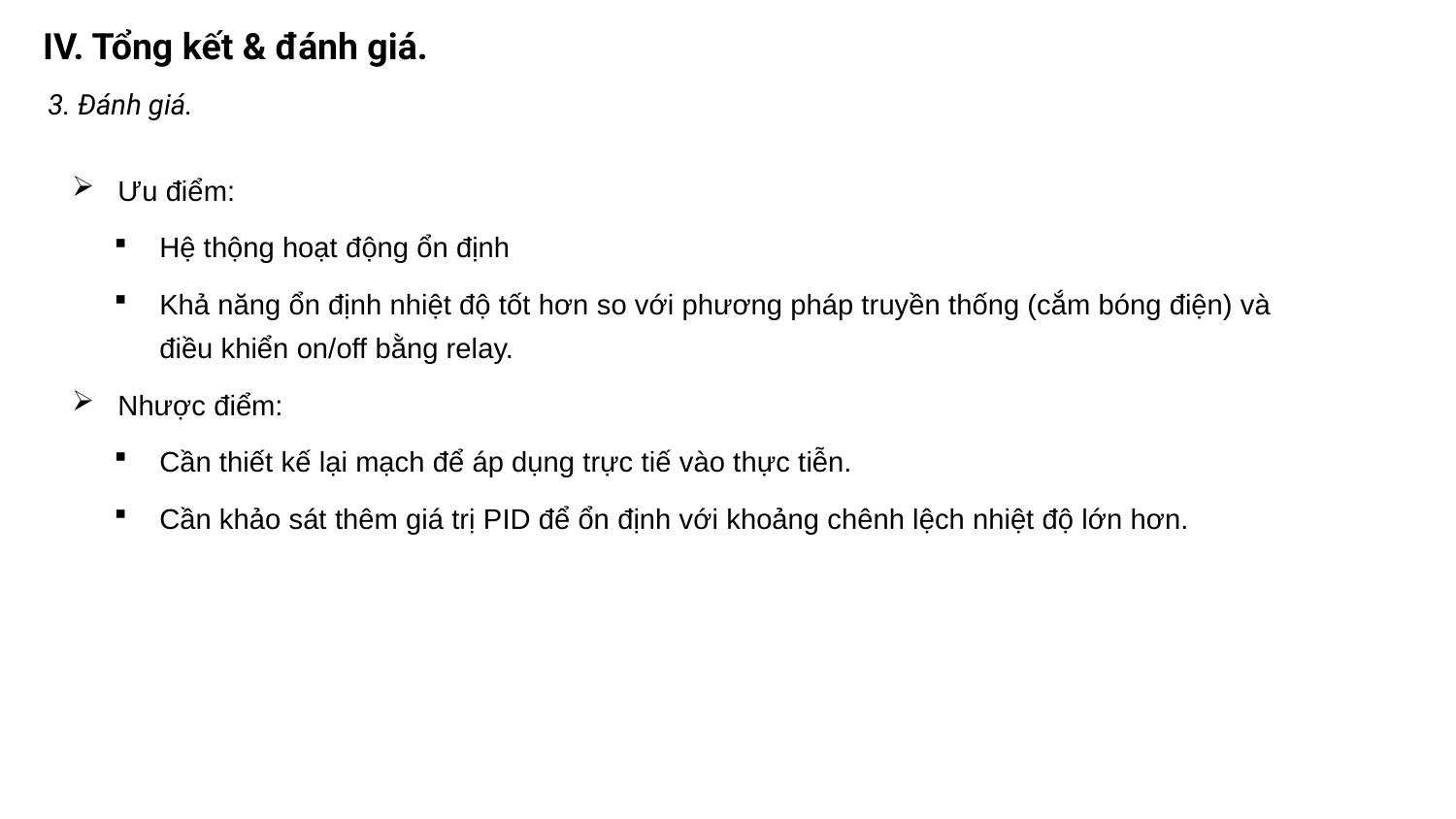

IV. Tổng kết & đánh giá.
3. Đánh giá.
Ưu điểm:
Hệ thộng hoạt động ổn định
Khả năng ổn định nhiệt độ tốt hơn so với phương pháp truyền thống (cắm bóng điện) và điều khiển on/off bằng relay.
Nhược điểm:
Cần thiết kế lại mạch để áp dụng trực tiế vào thực tiễn.
Cần khảo sát thêm giá trị PID để ổn định với khoảng chênh lệch nhiệt độ lớn hơn.